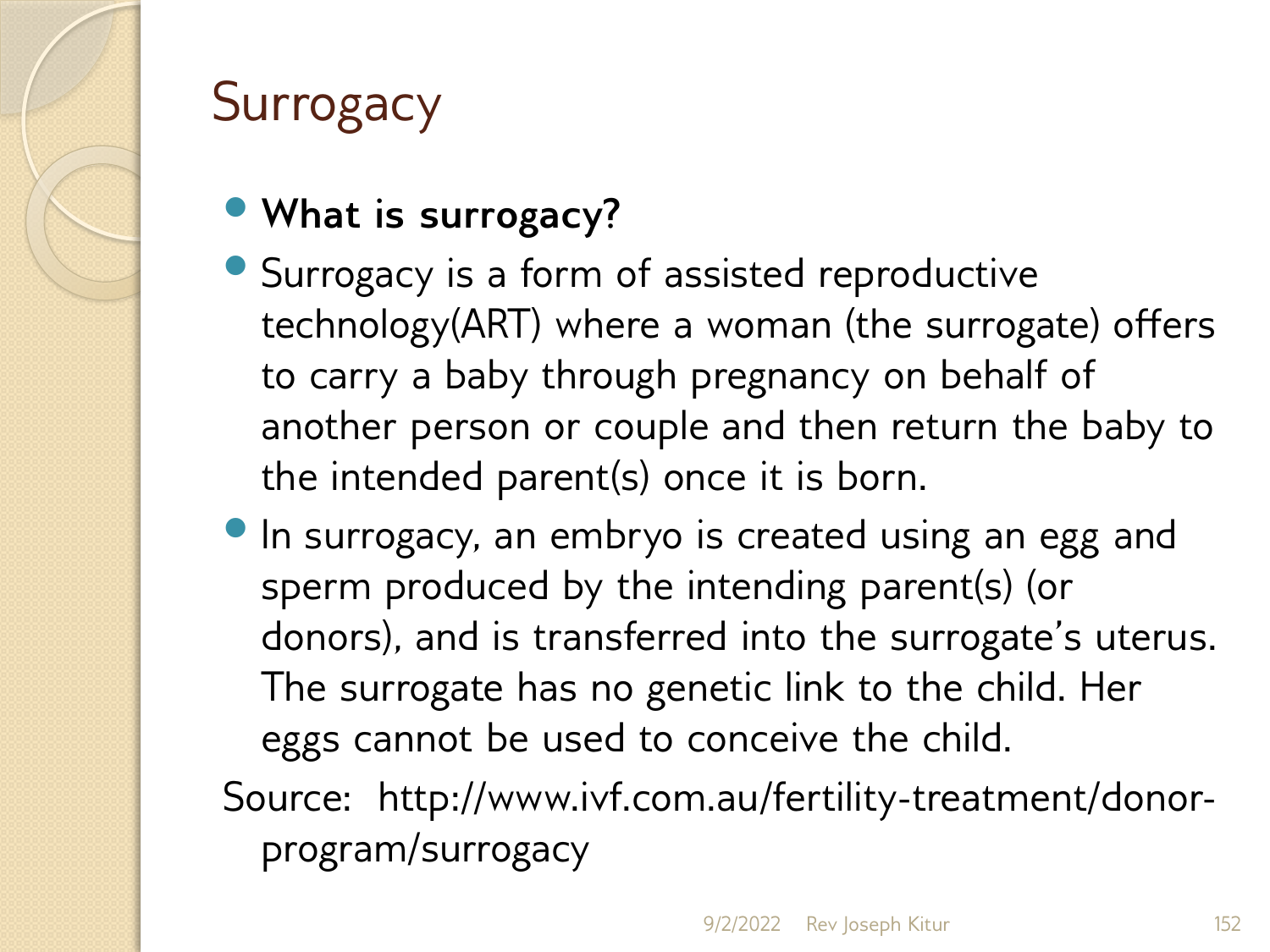

# Surrogacy
What is surrogacy?
Surrogacy is a form of assisted reproductive technology(ART) where a woman (the surrogate) offers to carry a baby through pregnancy on behalf of another person or couple and then return the baby to the intended parent(s) once it is born.
In surrogacy, an embryo is created using an egg and sperm produced by the intending parent(s) (or donors), and is transferred into the surrogate’s uterus. The surrogate has no genetic link to the child. Her eggs cannot be used to conceive the child.
Source:  http://www.ivf.com.au/fertility-treatment/donor-program/surrogacy
9/2/2022
Rev Joseph Kitur
152